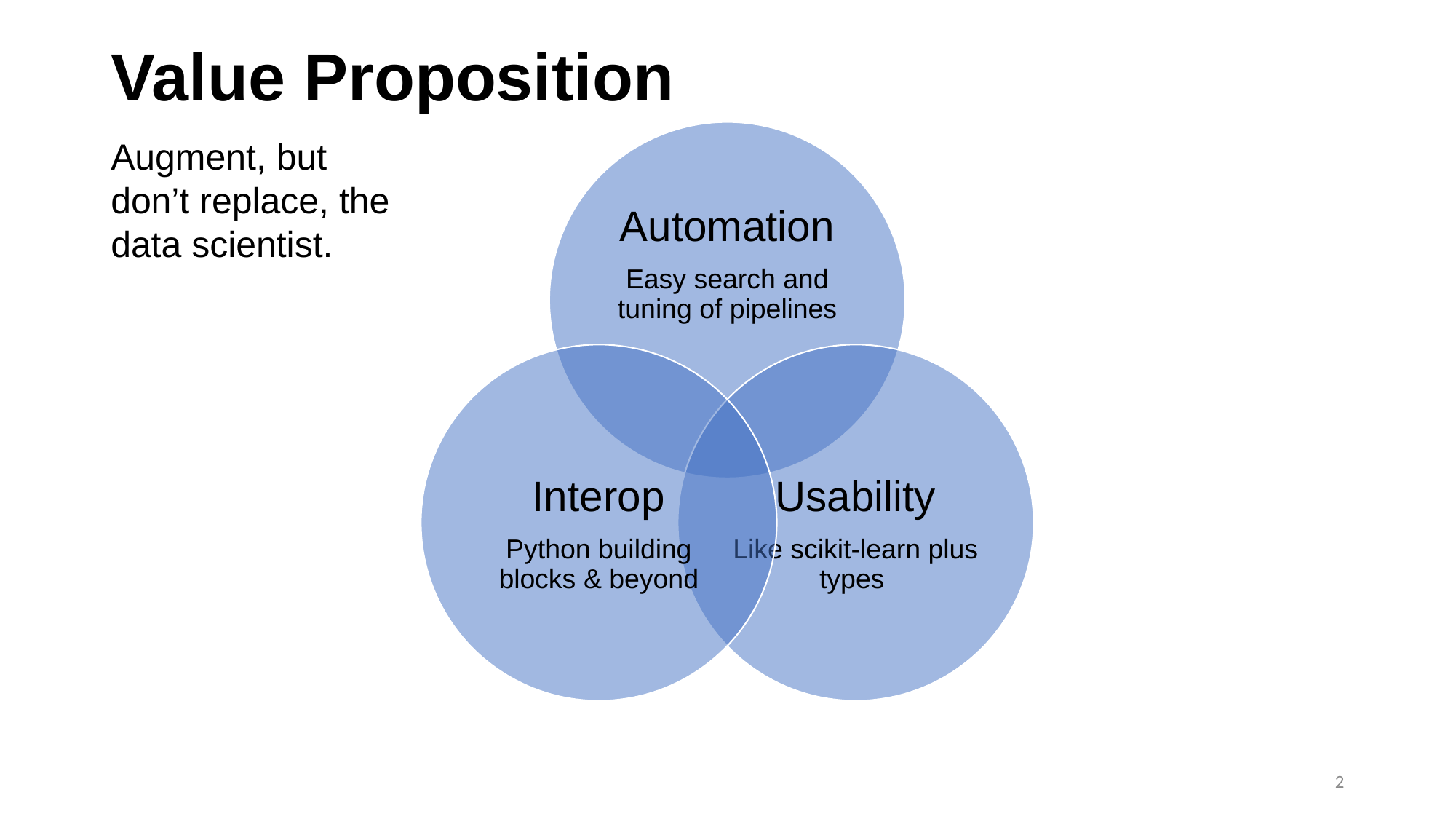

# Value Proposition
Automation
Easy search and tuning of pipelines
Usability
Like scikit-learn plus types
Interop
Python building blocks & beyond
Augment, but don’t replace, the data scientist.
2